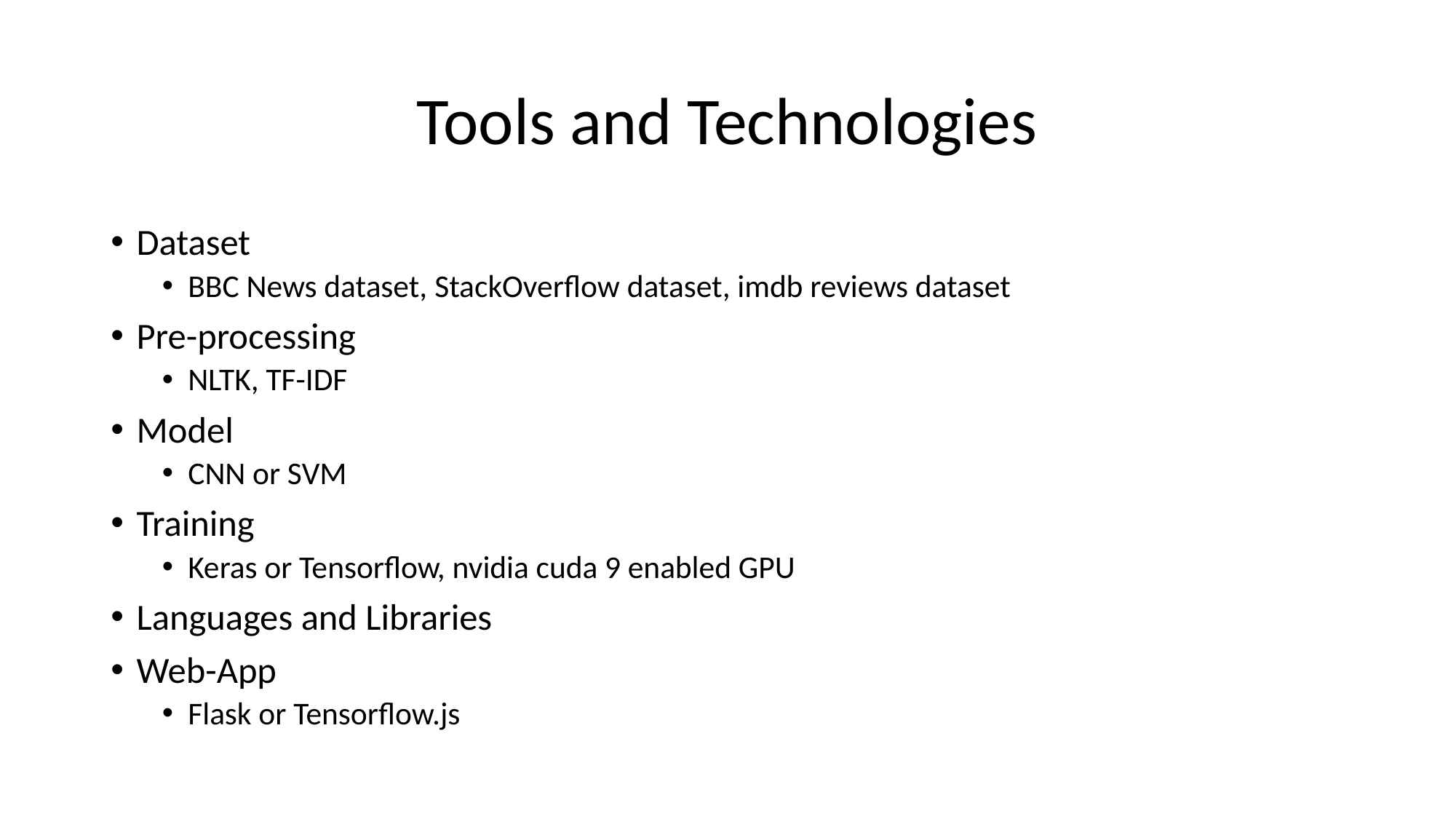

# Tools and Technologies
Dataset
BBC News dataset, StackOverflow dataset, imdb reviews dataset
Pre-processing
NLTK, TF-IDF
Model
CNN or SVM
Training
Keras or Tensorflow, nvidia cuda 9 enabled GPU
Languages and Libraries
Web-App
Flask or Tensorflow.js